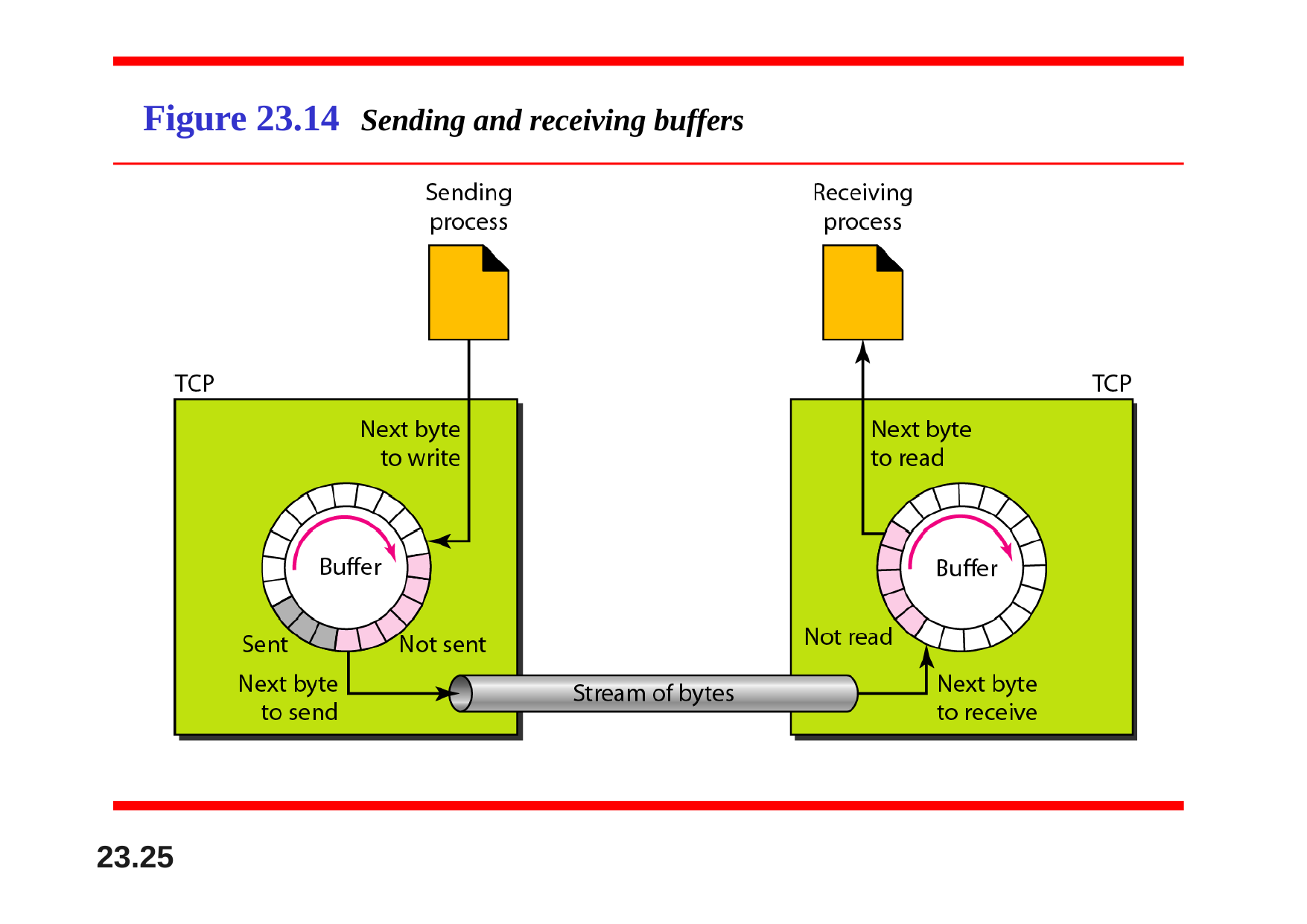

# Figure 23.14	Sending and receiving buffers

23.25